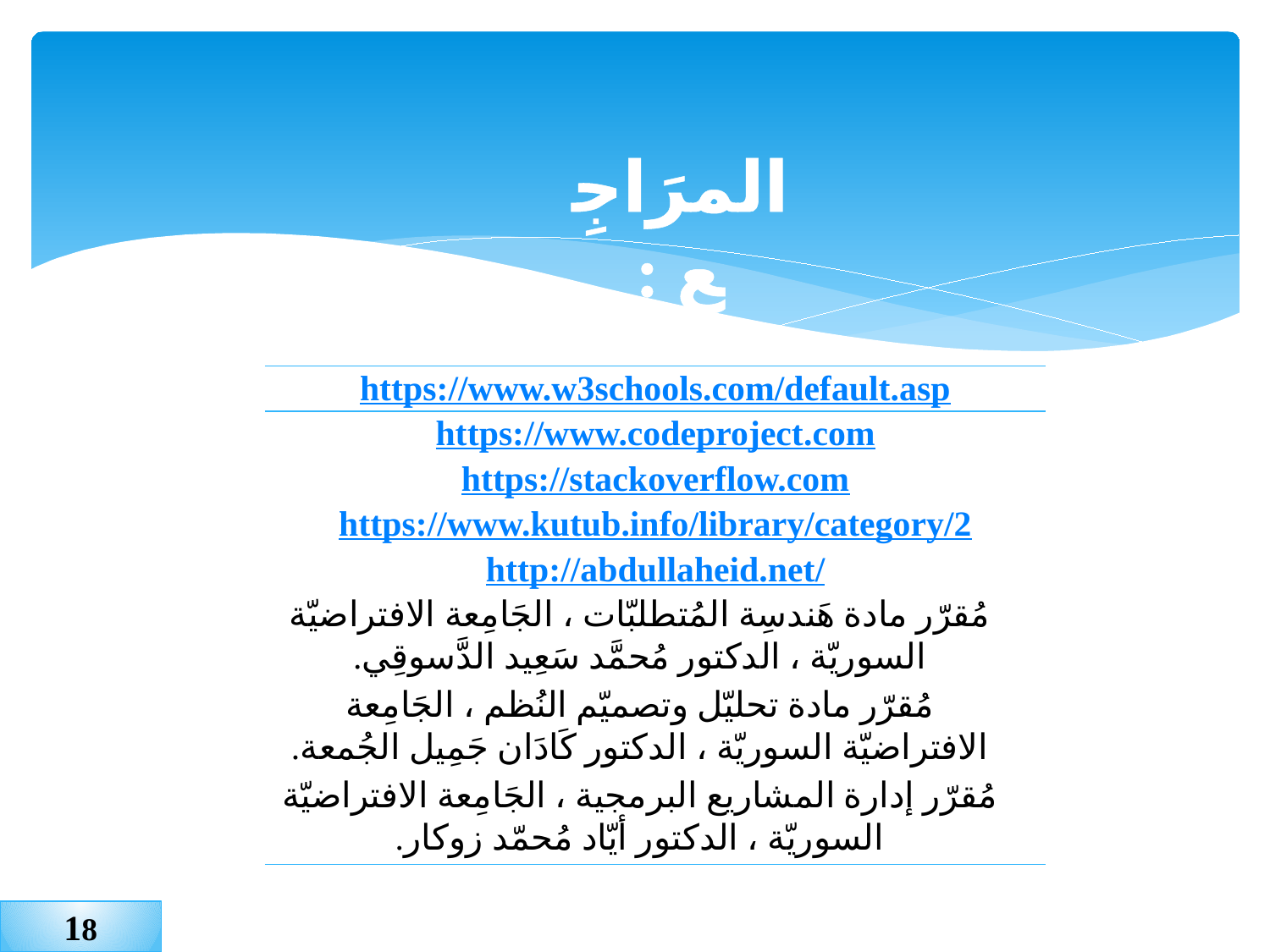

المرَاجِع :
| https://www.w3schools.com/default.asp |
| --- |
| https://www.codeproject.com |
| https://stackoverflow.com |
| https://www.kutub.info/library/category/2 |
| http://abdullaheid.net/ |
| مُقرّر مادة هَندسِة المُتطلبّات ، الجَامِعة الافتراضيّة السوريّة ، الدكتور مُحمَّد سَعِيد الدَّسوقِي. |
| مُقرّر مادة تحليّل وتصميّم النُظم ، الجَامِعة الافتراضيّة السوريّة ، الدكتور كَادَان جَمِيل الجُمعة. |
| مُقرّر إدارة المشاريع البرمجية ، الجَامِعة الافتراضيّة السوريّة ، الدكتور أيّاد مُحمّد زوكار. |
18